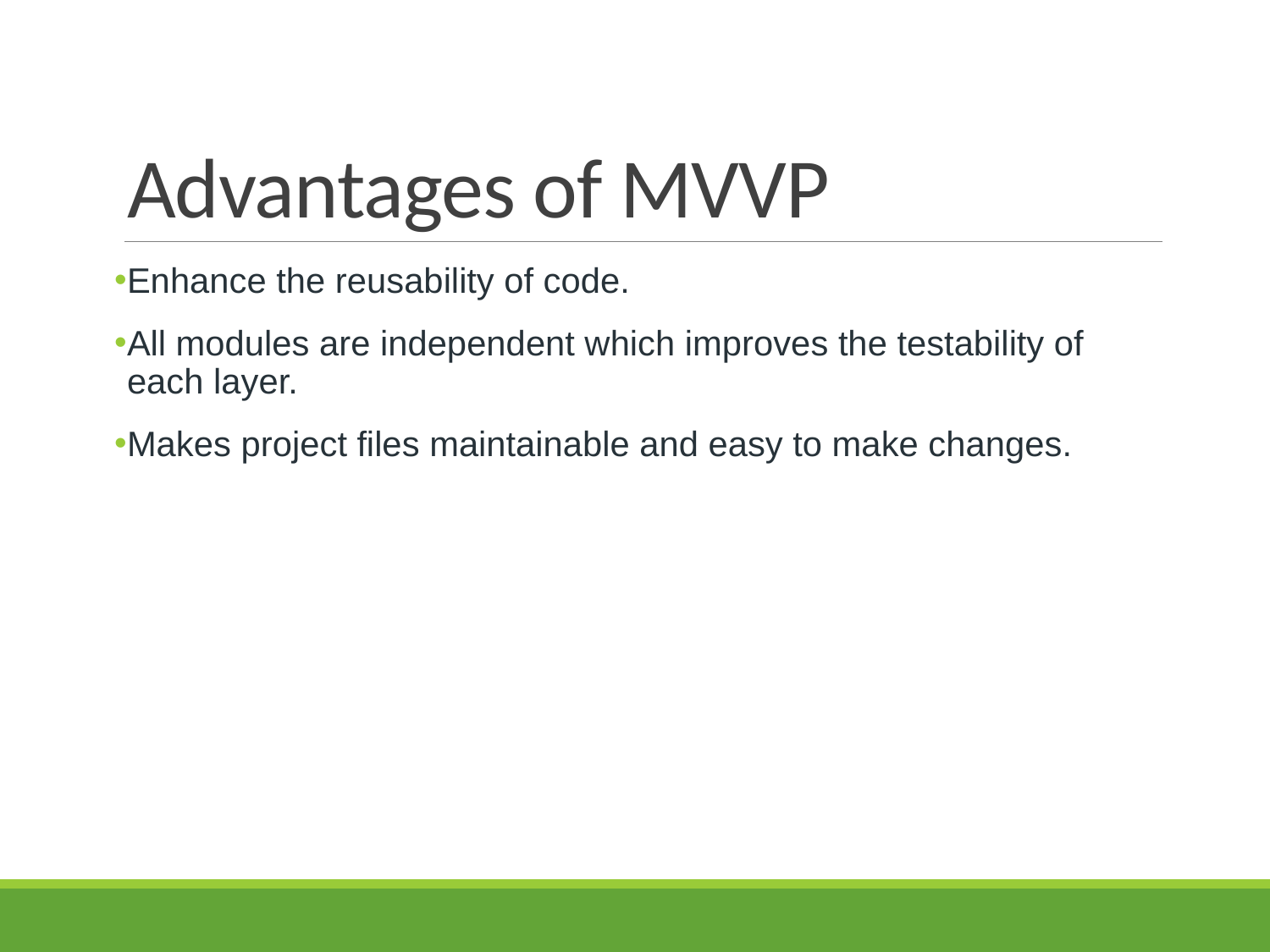

# Advantages of MVVP
Enhance the reusability of code.
All modules are independent which improves the testability of each layer.
Makes project files maintainable and easy to make changes.